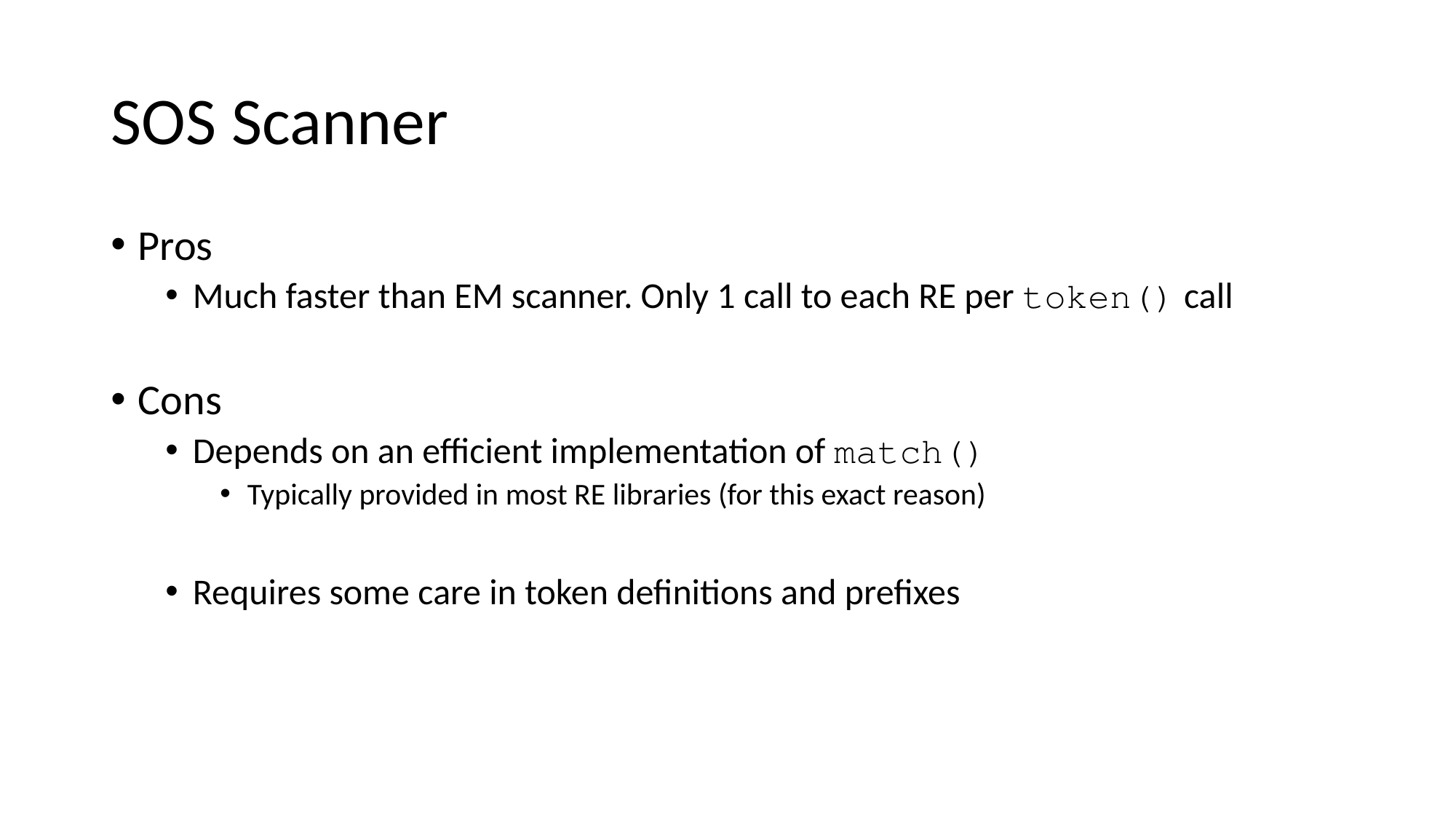

# SOS Scanner
Pros
Much faster than EM scanner. Only 1 call to each RE per token() call

Cons
Depends on an efficient implementation of match()
Typically provided in most RE libraries (for this exact reason)

Requires some care in token definitions and prefixes